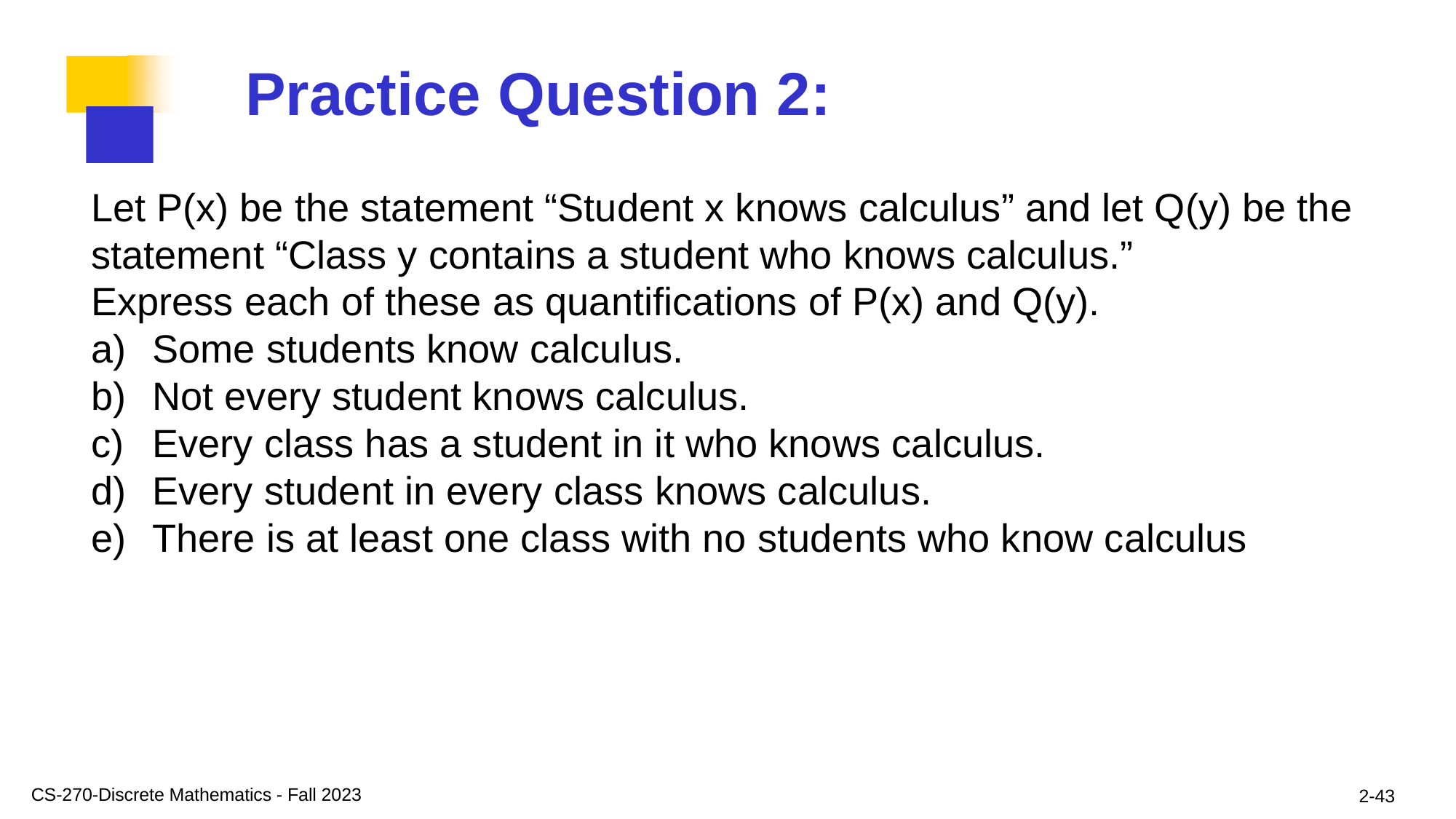

# Practice Question 2:
Let P(x) be the statement “Student x knows calculus” and let Q(y) be the statement “Class y contains a student who knows calculus.”
Express each of these as quantifications of P(x) and Q(y).
Some students know calculus.
Not every student knows calculus.
Every class has a student in it who knows calculus.
Every student in every class knows calculus.
There is at least one class with no students who know calculus
CS-270-Discrete Mathematics - Fall 2023
2-43